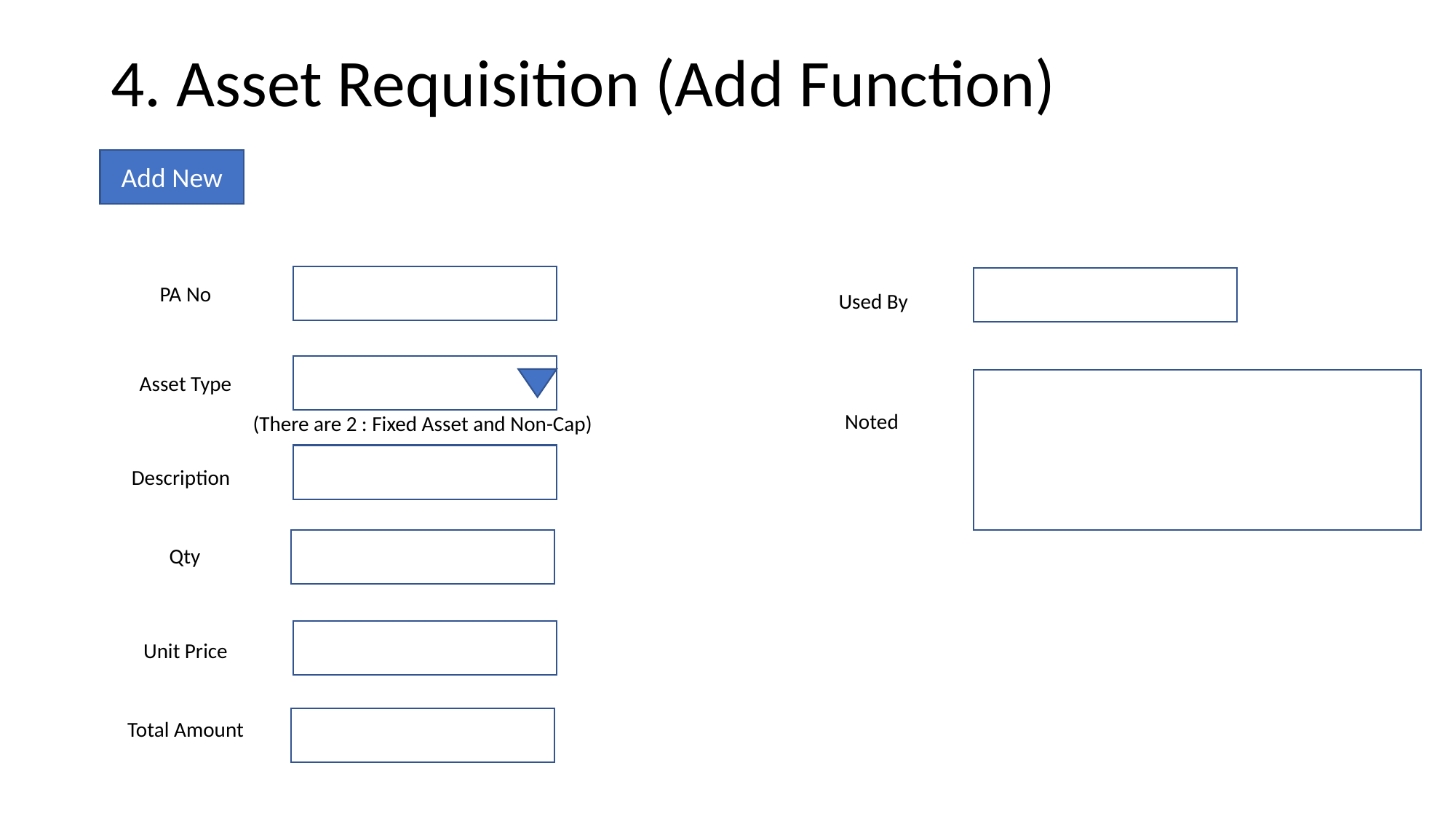

4. Asset Requisition (Add Function)
Add New

PA No

Used By

Asset Type

Noted
(There are 2 : Fixed Asset and Non-Cap)

Description
Qty

Unit Price
Total Amount